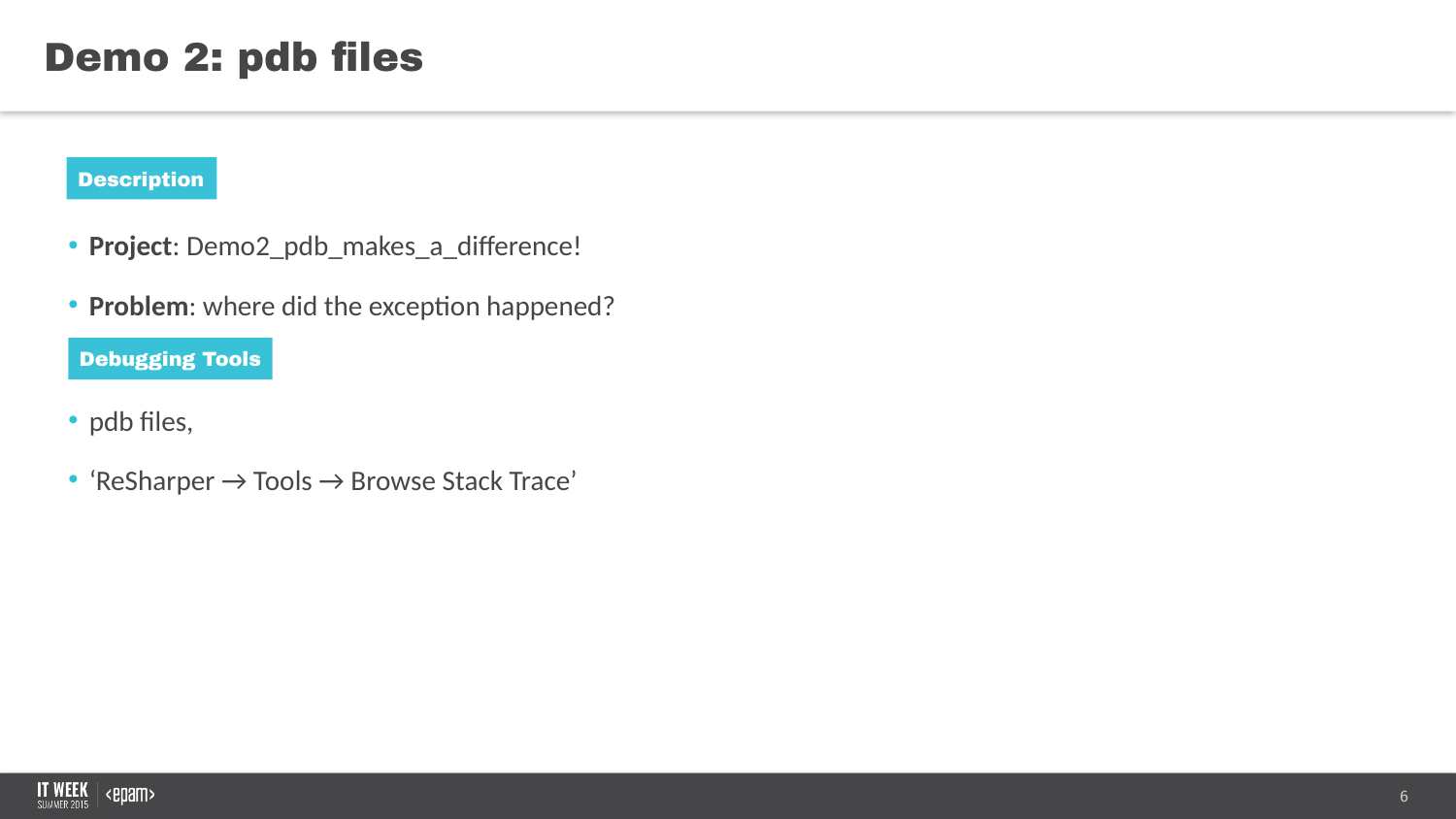

Demo 2: pdb files
Description
Project: Demo2_pdb_makes_a_difference!
Problem: where did the exception happened?

pdb files,
‘ReSharper → Tools → Browse Stack Trace’
Debugging Tools